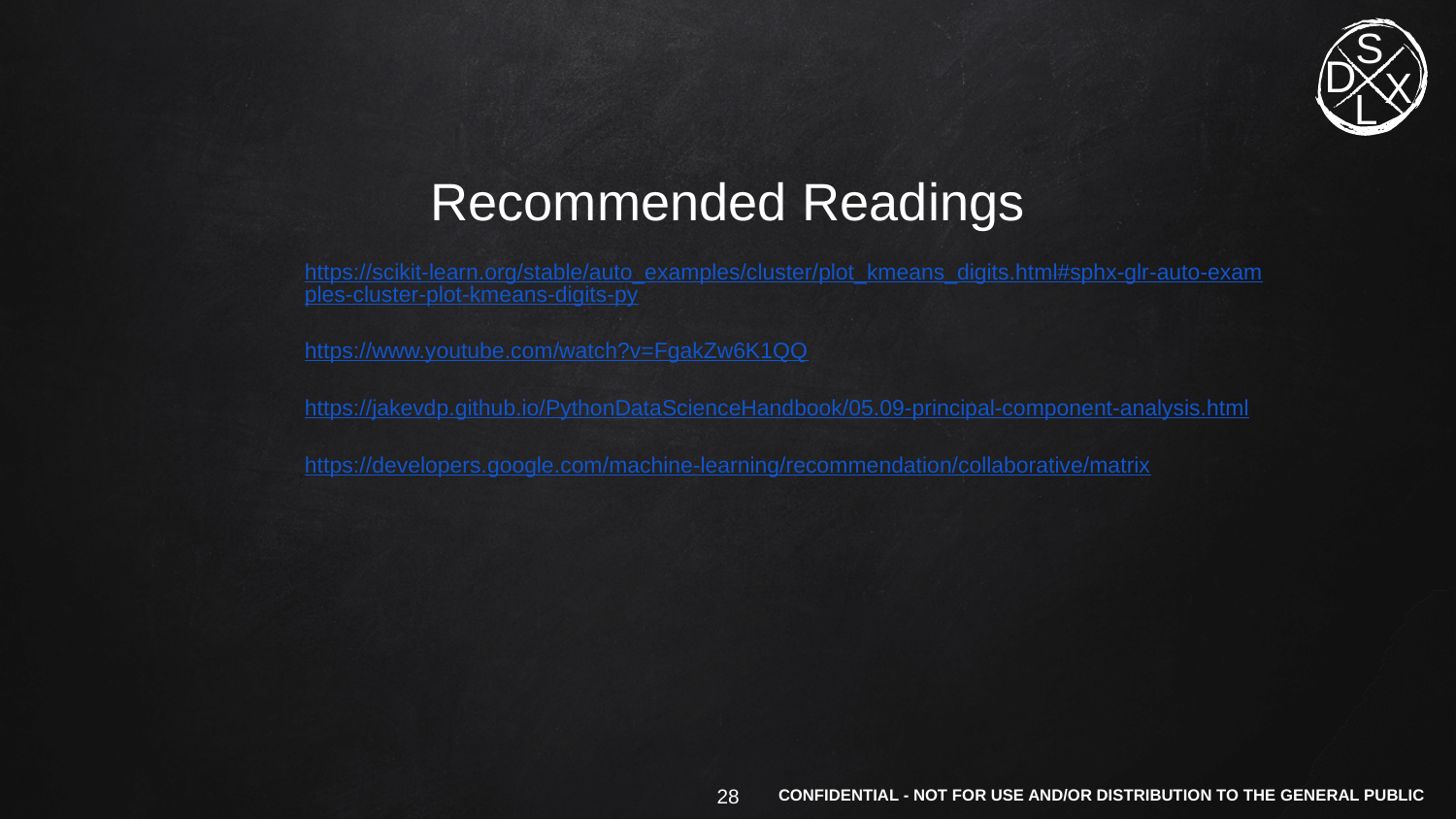

# Recommended Readings
https://scikit-learn.org/stable/auto_examples/cluster/plot_kmeans_digits.html#sphx-glr-auto-examples-cluster-plot-kmeans-digits-py
https://www.youtube.com/watch?v=FgakZw6K1QQ
https://jakevdp.github.io/PythonDataScienceHandbook/05.09-principal-component-analysis.html
https://developers.google.com/machine-learning/recommendation/collaborative/matrix

28
CONFIDENTIAL - NOT FOR USE AND/OR DISTRIBUTION TO THE GENERAL PUBLIC